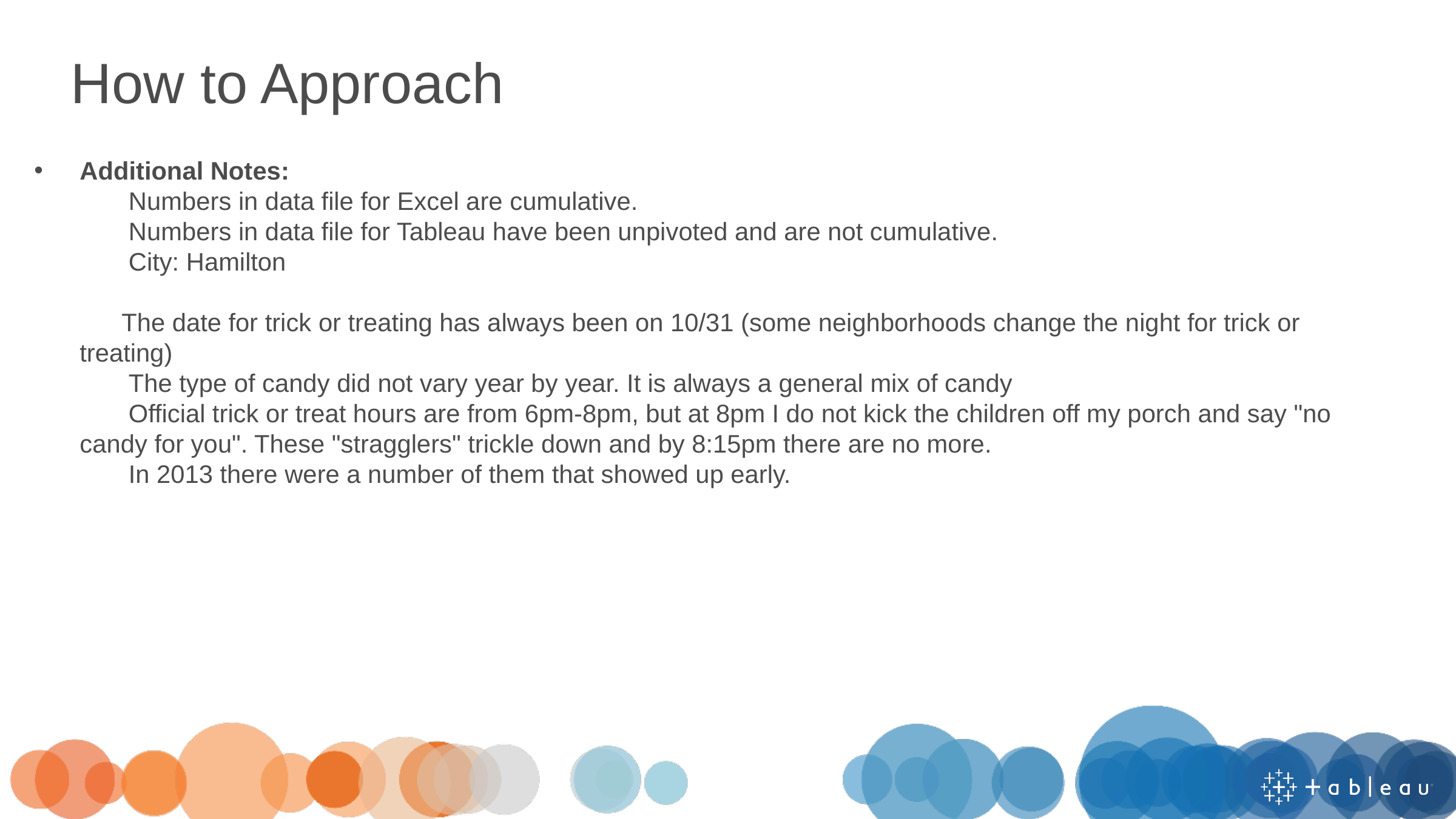

How to Approach
Additional Notes:
       Numbers in data file for Excel are cumulative.
       Numbers in data file for Tableau have been unpivoted and are not cumulative.
       City: Hamilton
       
      The date for trick or treating has always been on 10/31 (some neighborhoods change the night for trick or treating)
       The type of candy did not vary year by year. It is always a general mix of candy
       Official trick or treat hours are from 6pm-8pm, but at 8pm I do not kick the children off my porch and say "no candy for you". These "stragglers" trickle down and by 8:15pm there are no more.
       In 2013 there were a number of them that showed up early.